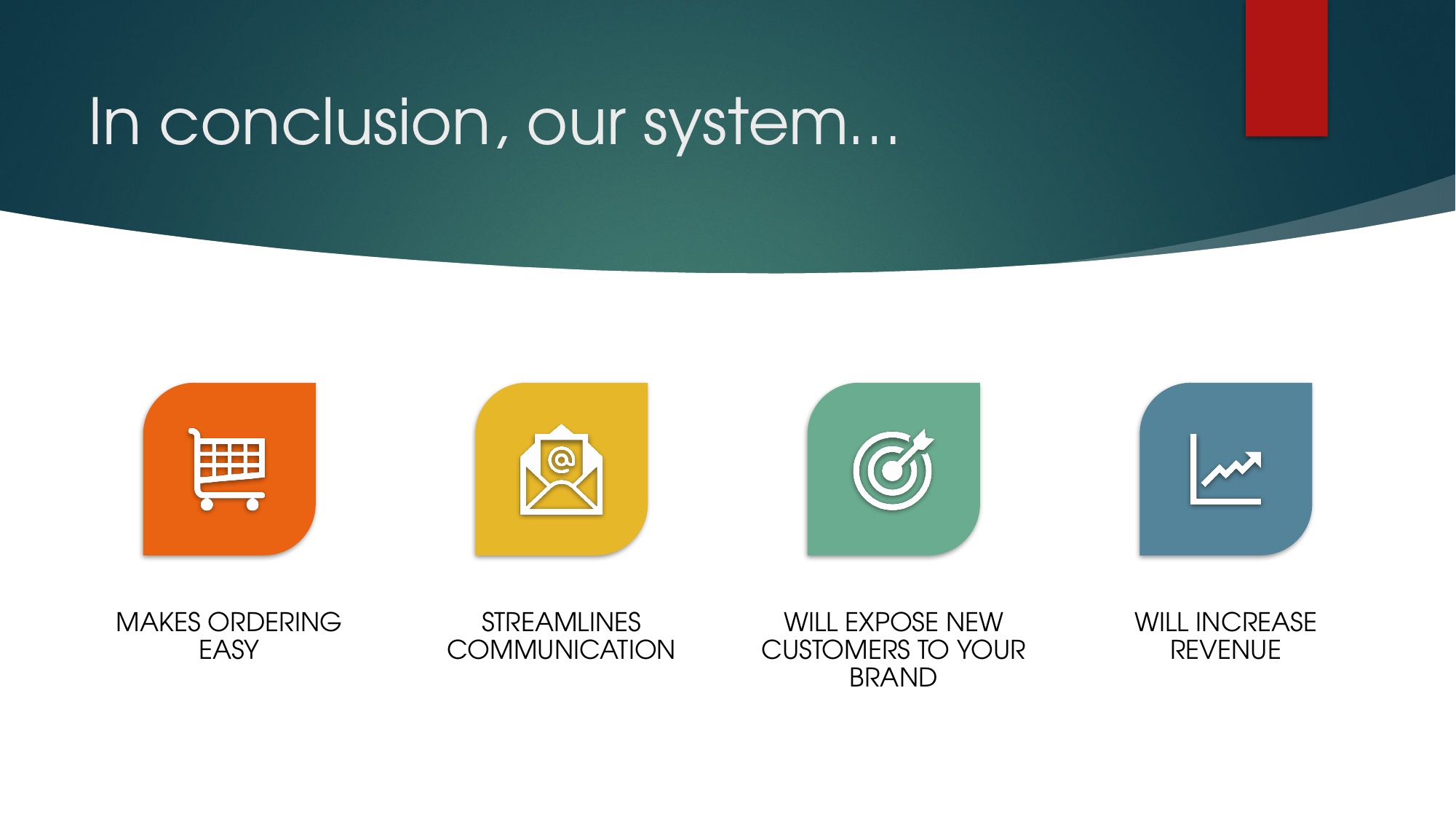

# In conclusion, our system…

Makes ordering easy
Streamlines communication
Will expose new CUSTOMERS to your brand
Will increase revenue